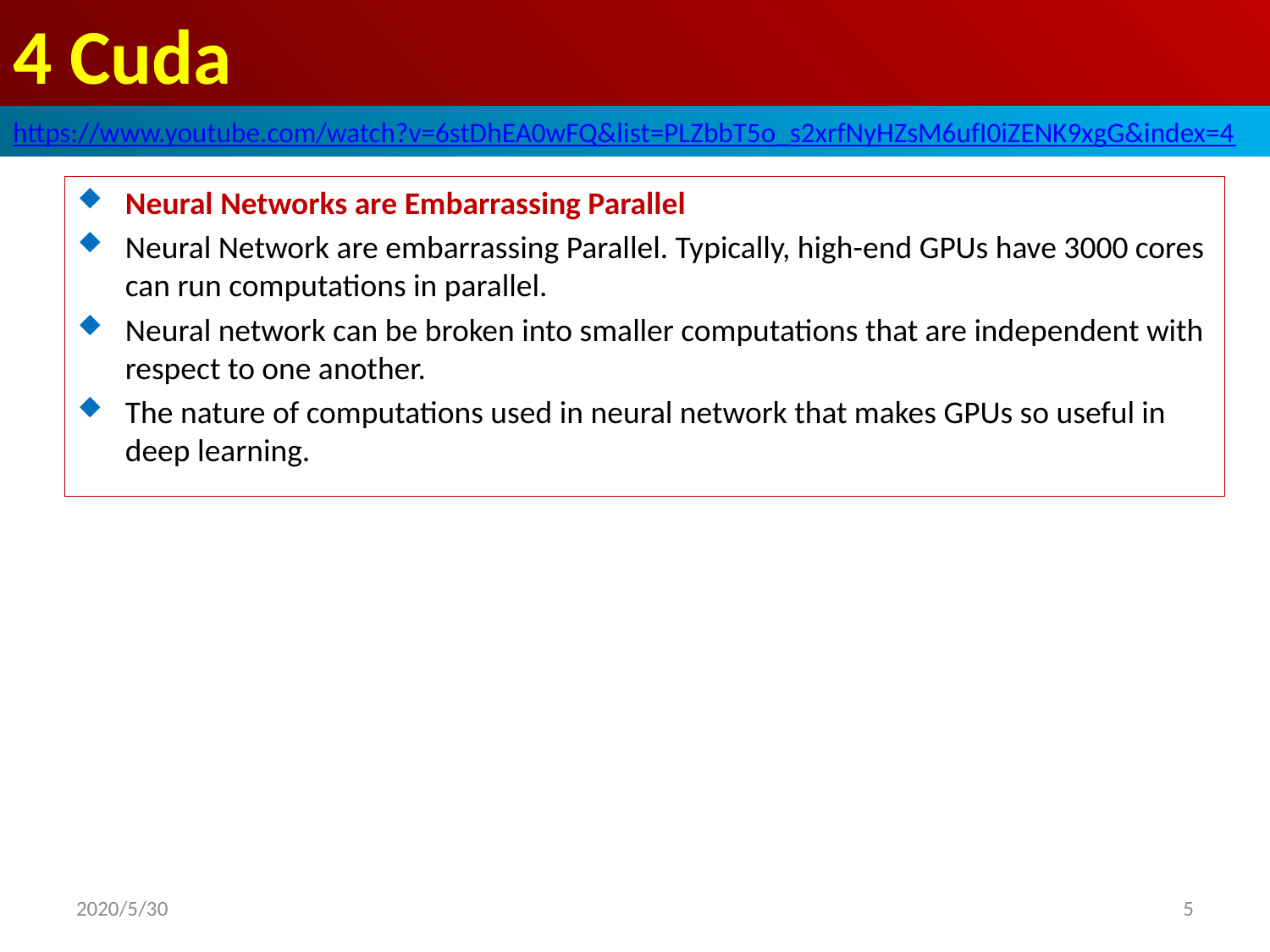

# 4 Cuda
https://www.youtube.com/watch?v=6stDhEA0wFQ&list=PLZbbT5o_s2xrfNyHZsM6ufI0iZENK9xgG&index=4
Neural Networks are Embarrassing Parallel
Neural Network are embarrassing Parallel. Typically, high-end GPUs have 3000 cores can run computations in parallel.
Neural network can be broken into smaller computations that are independent with respect to one another.
The nature of computations used in neural network that makes GPUs so useful in deep learning.
2020/5/30
5